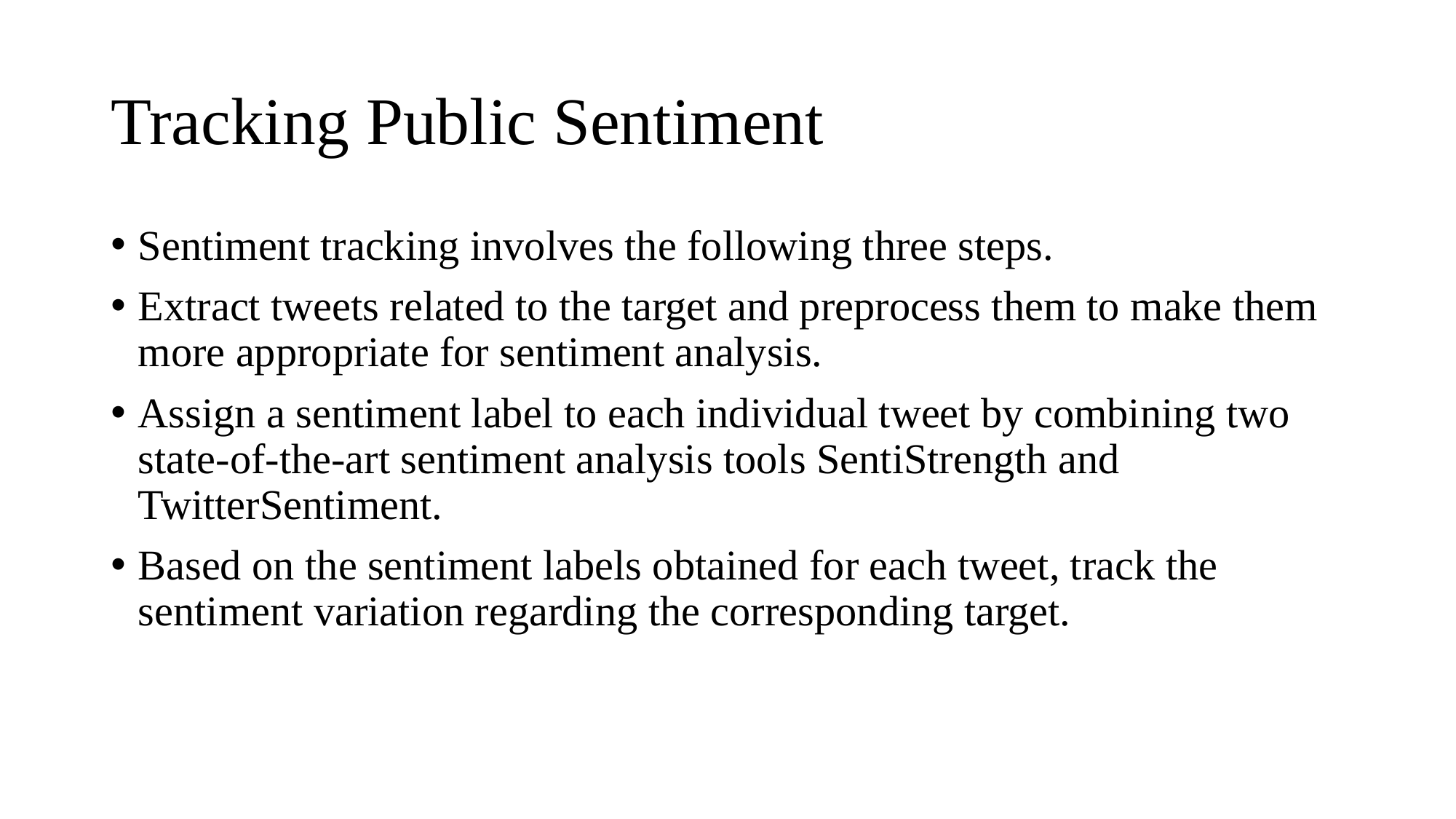

# Tracking Public Sentiment
Sentiment tracking involves the following three steps.
Extract tweets related to the target and preprocess them to make them more appropriate for sentiment analysis.
Assign a sentiment label to each individual tweet by combining two state-of-the-art sentiment analysis tools SentiStrength and TwitterSentiment.
Based on the sentiment labels obtained for each tweet, track the sentiment variation regarding the corresponding target.